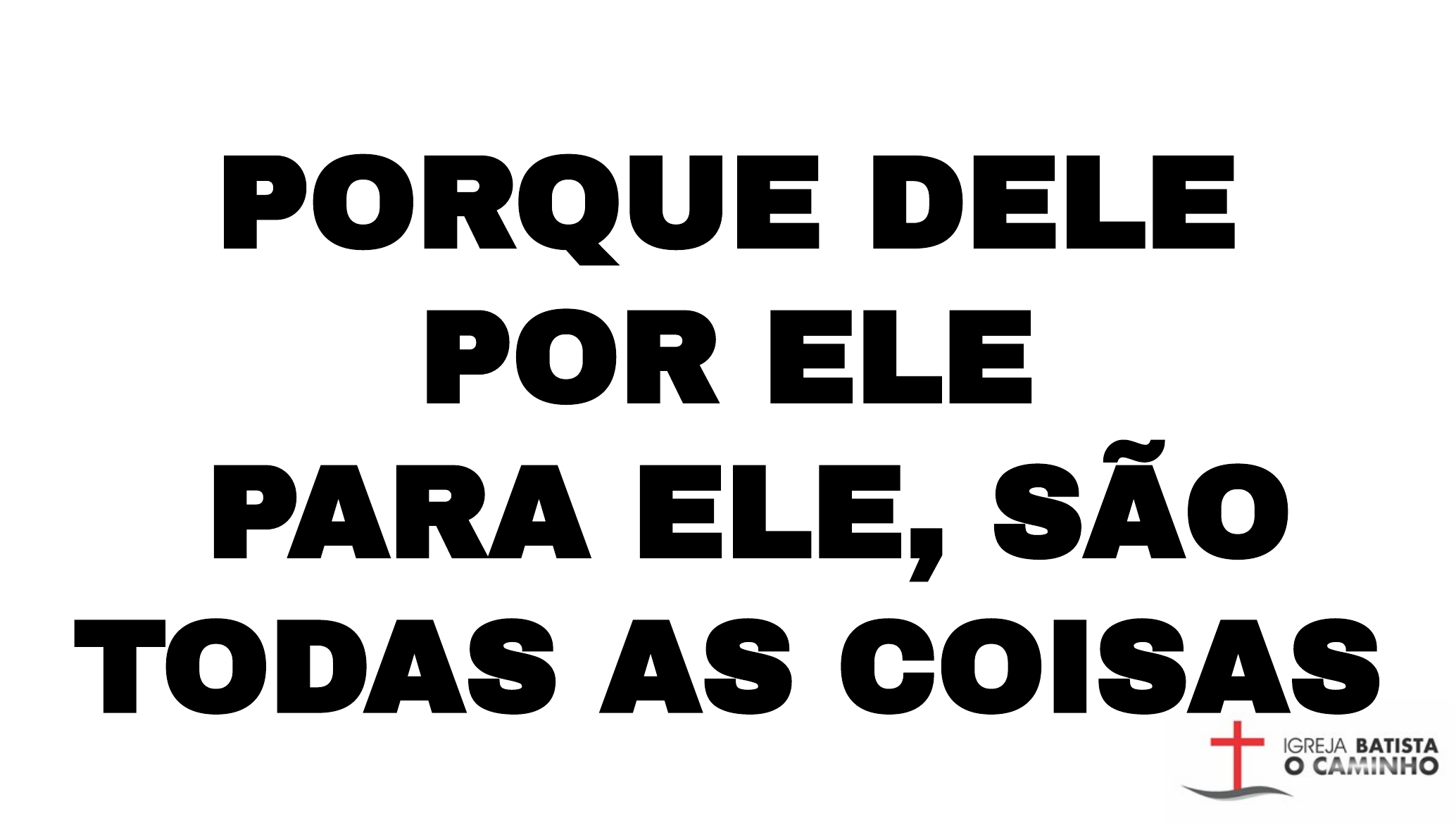

PORQUE DELE
POR ELE
 PARA ELE, SÃO TODAS AS COISAS